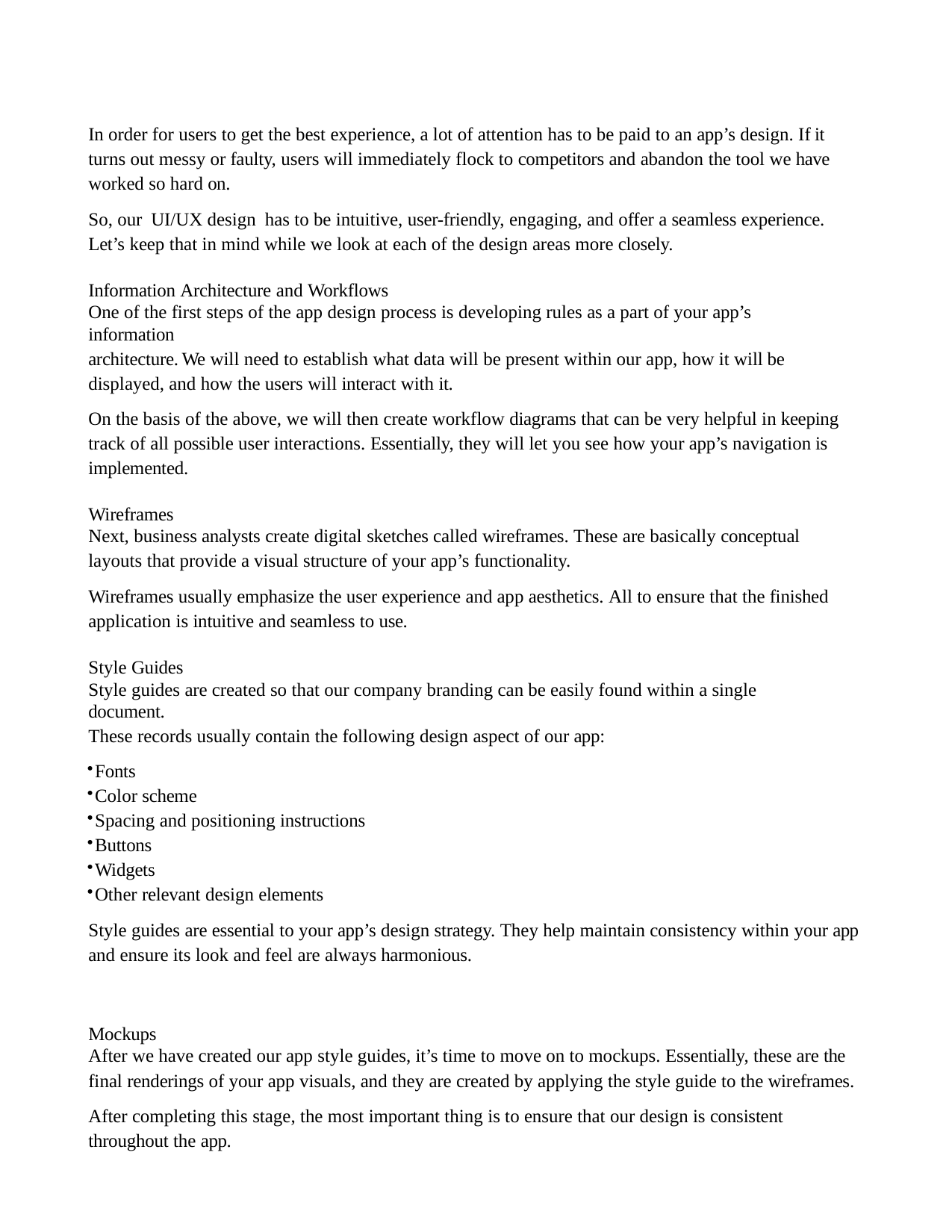

In order for users to get the best experience, a lot of attention has to be paid to an app’s design. If it turns out messy or faulty, users will immediately flock to competitors and abandon the tool we have worked so hard on.
So, our UI/UX design has to be intuitive, user-friendly, engaging, and offer a seamless experience. Let’s keep that in mind while we look at each of the design areas more closely.

Information Architecture and Workflows
One of the first steps of the app design process is developing rules as a part of your app’s information
architecture. We will need to establish what data will be present within our app, how it will be displayed, and how the users will interact with it.
On the basis of the above, we will then create workflow diagrams that can be very helpful in keeping track of all possible user interactions. Essentially, they will let you see how your app’s navigation is implemented.

Wireframes
Next, business analysts create digital sketches called wireframes. These are basically conceptual
layouts that provide a visual structure of your app’s functionality.
Wireframes usually emphasize the user experience and app aesthetics. All to ensure that the finished application is intuitive and seamless to use.

Style Guides
Style guides are created so that our company branding can be easily found within a single document.
These records usually contain the following design aspect of our app:
Fonts
Color scheme
Spacing and positioning instructions
Buttons
Widgets
Other relevant design elements
Style guides are essential to your app’s design strategy. They help maintain consistency within your app and ensure its look and feel are always harmonious.

Mockups
After we have created our app style guides, it’s time to move on to mockups. Essentially, these are the
final renderings of your app visuals, and they are created by applying the style guide to the wireframes.
After completing this stage, the most important thing is to ensure that our design is consistent throughout the app.